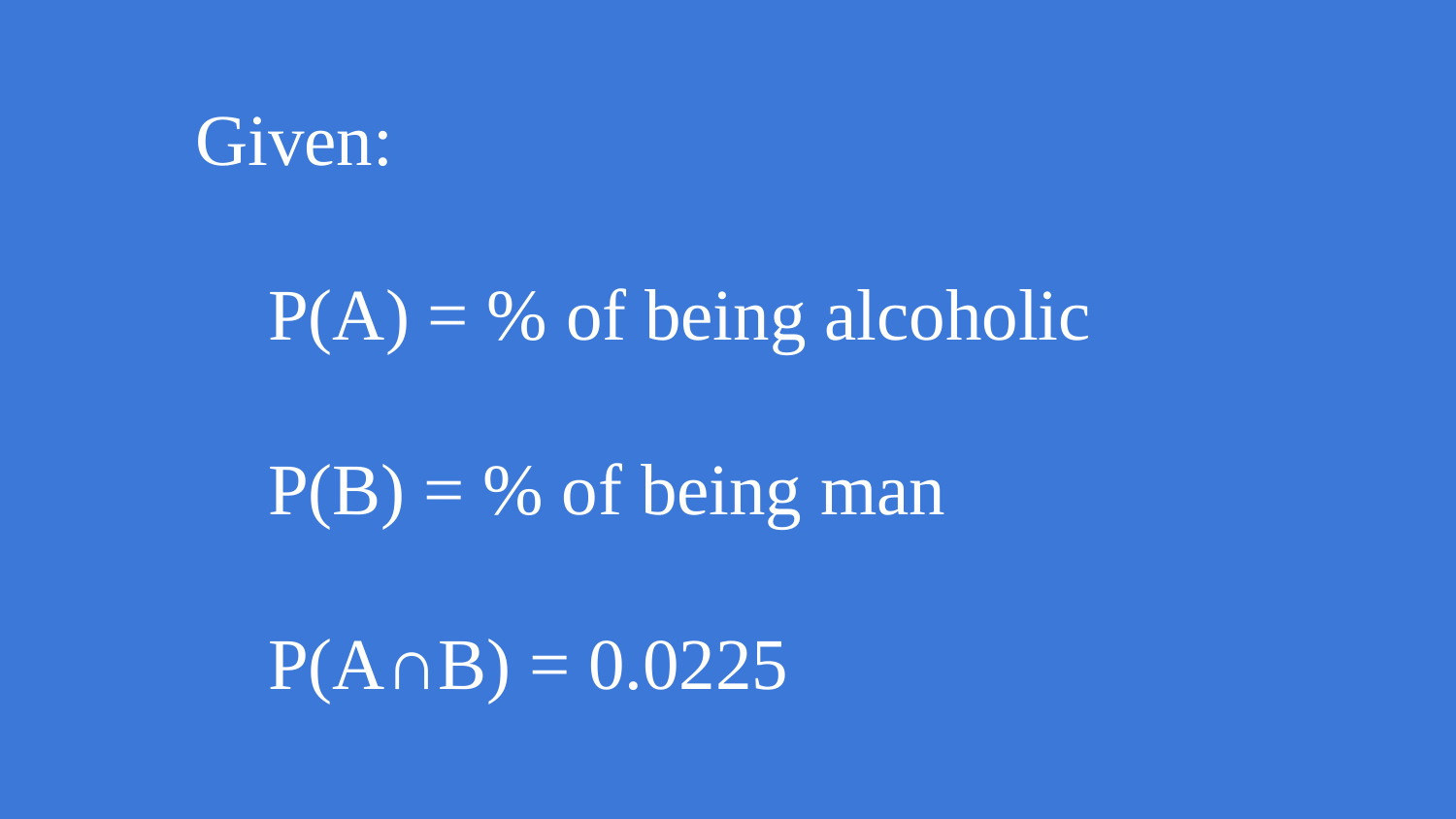

Given:

P(A) = % of being alcoholic

P(B) = % of being man

P(A∩B) = 0.0225